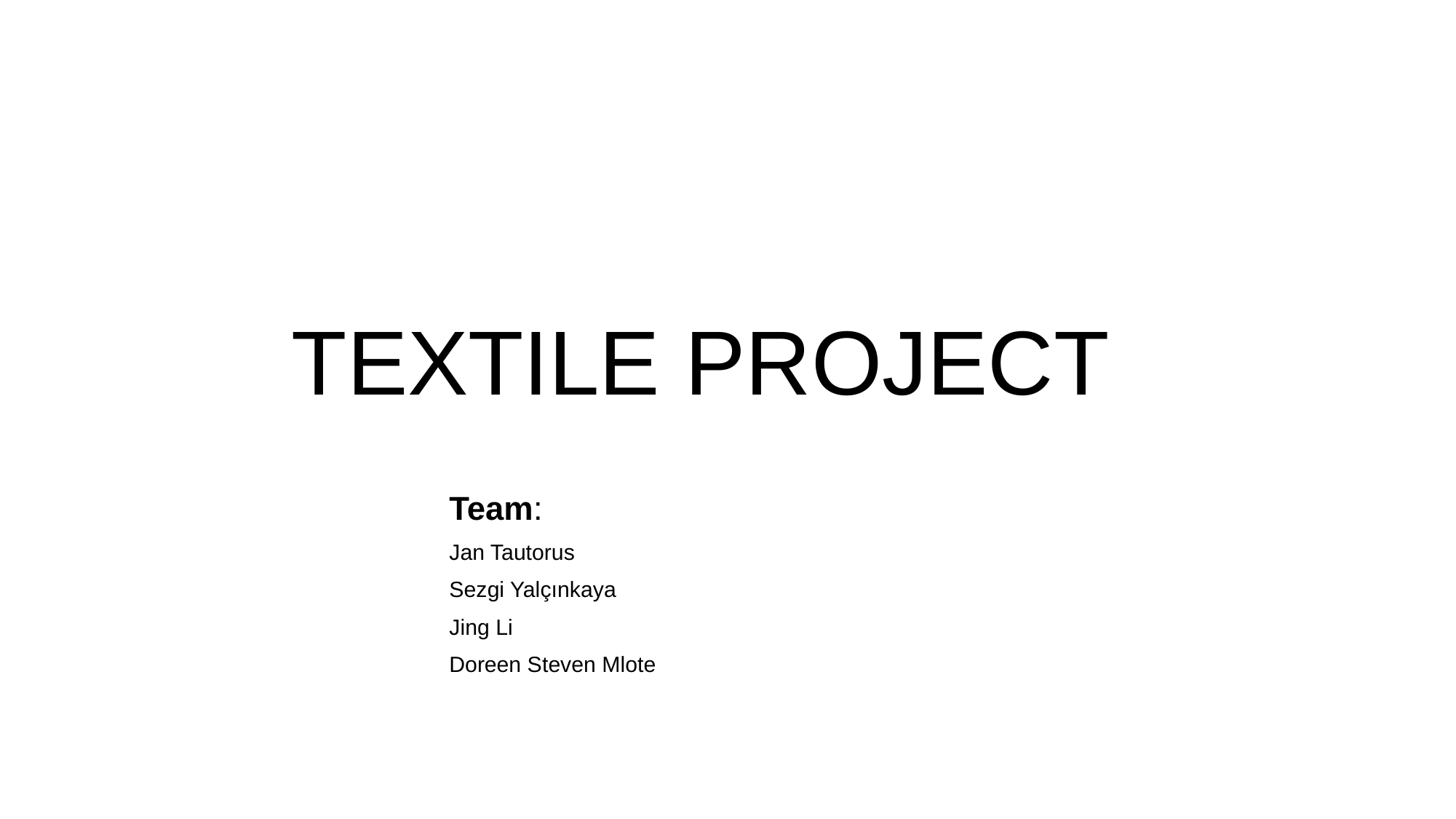

# TEXTILE PROJECT
Team:
Jan Tautorus
Sezgi Yalçınkaya
Jing Li
Doreen Steven Mlote